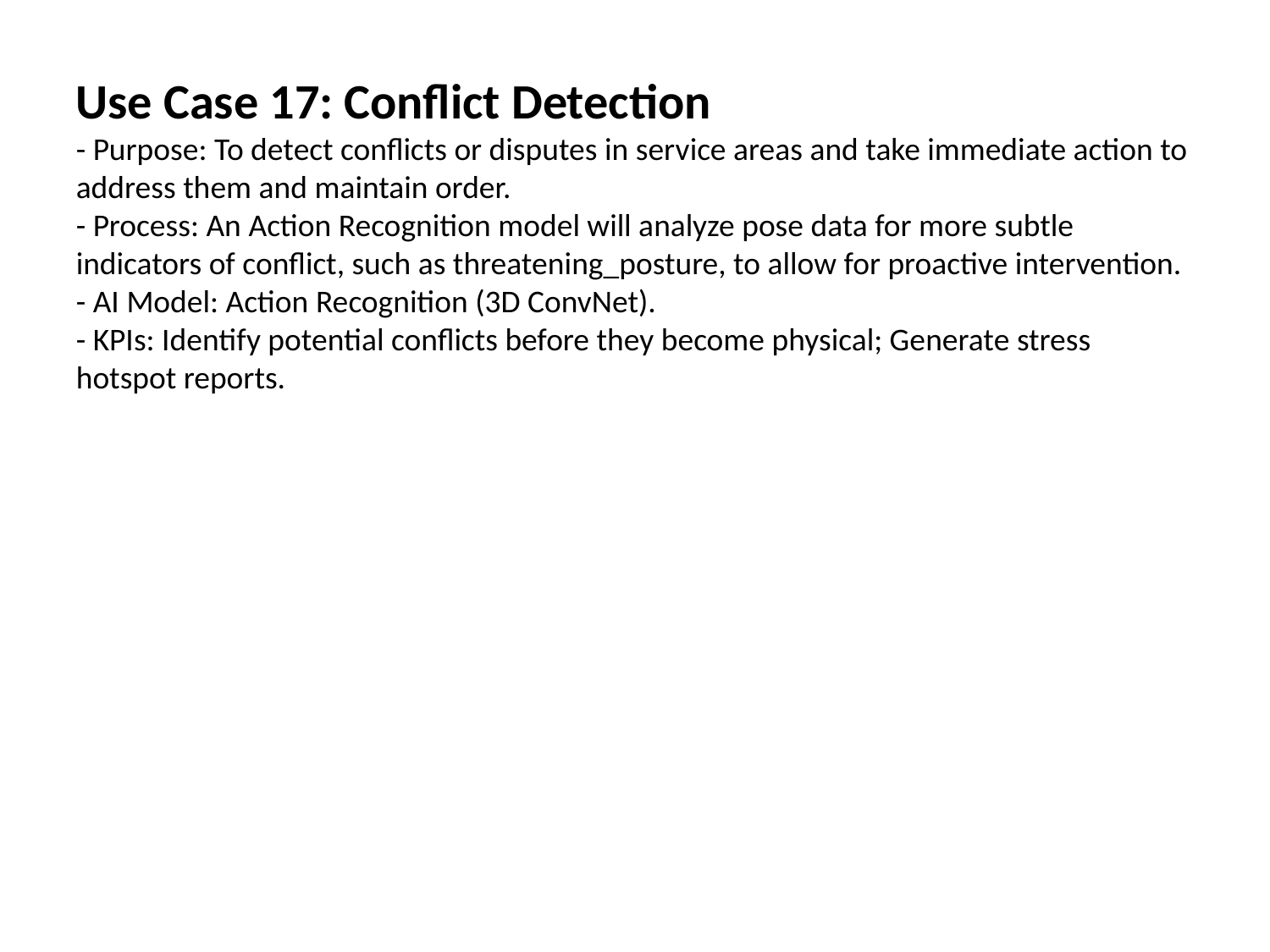

Use Case 17: Conflict Detection
- Purpose: To detect conflicts or disputes in service areas and take immediate action to address them and maintain order.
- Process: An Action Recognition model will analyze pose data for more subtle indicators of conflict, such as threatening_posture, to allow for proactive intervention.
- AI Model: Action Recognition (3D ConvNet).
- KPIs: Identify potential conflicts before they become physical; Generate stress hotspot reports.